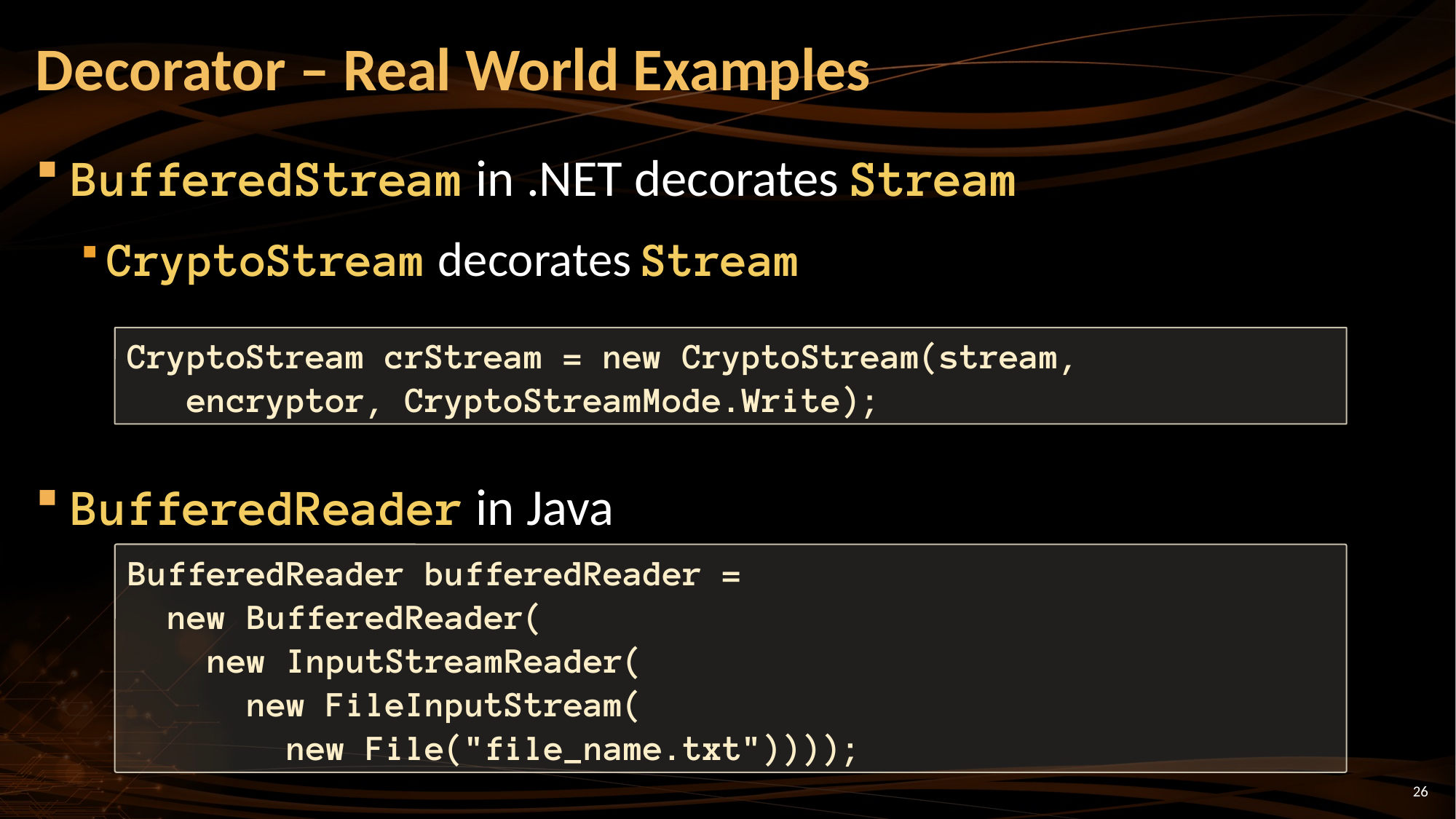

# Decorator – Real World Examples
BufferedStream in .NET decorates Stream
CryptoStream decorates Stream

BufferedReader in Java
CryptoStream crStream = new CryptoStream(stream,
   encryptor, CryptoStreamMode.Write);
BufferedReader bufferedReader =
  new BufferedReader(
    new InputStreamReader(
      new FileInputStream(
        new File("file_name.txt"))));
26